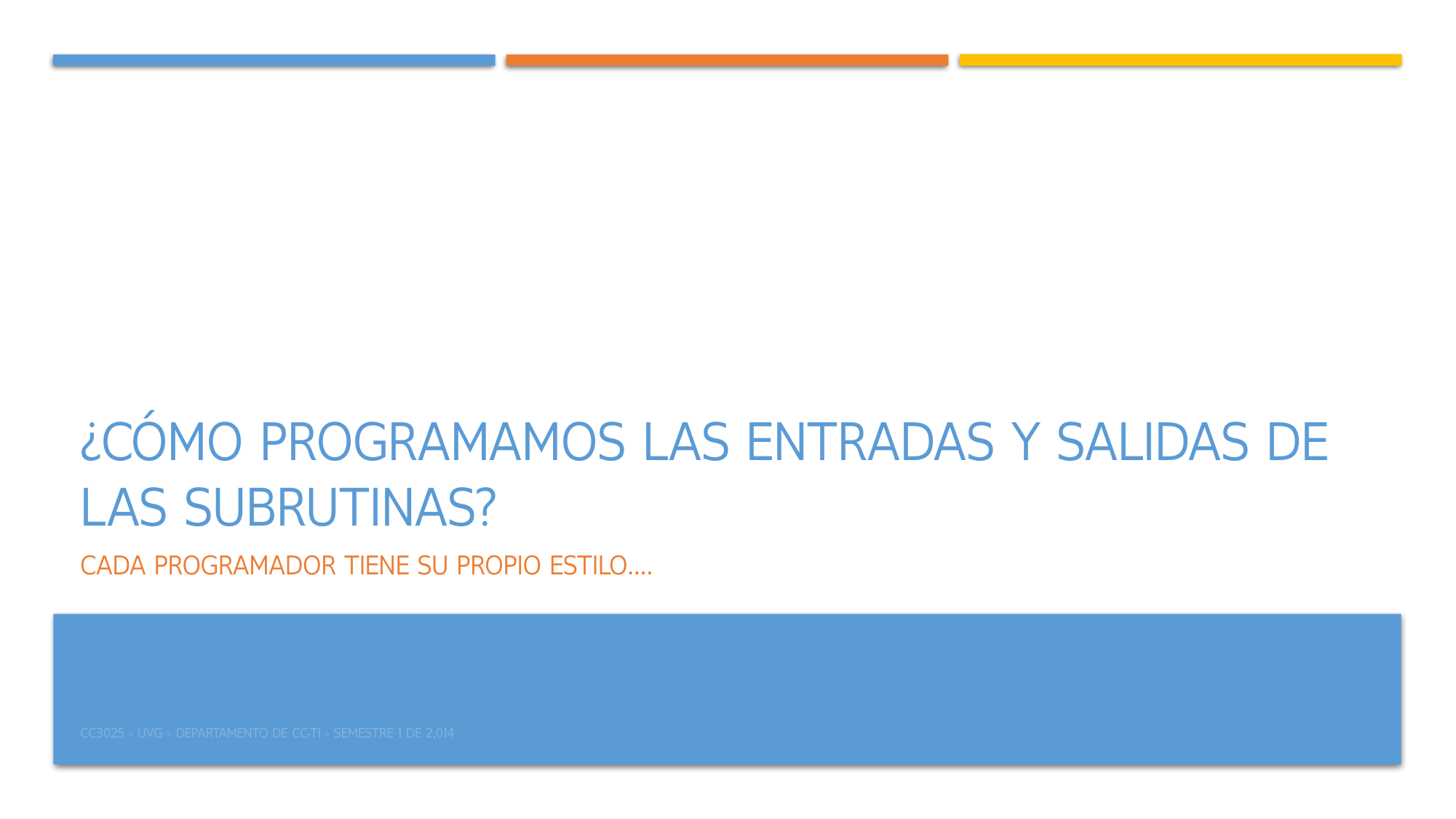

# ¿Cómo programamos las entradas y salidas de las subrutinas?
Cada programador tiene su propio estilo….
CC3025 - UVG - Departamento de CC-TI - Semestre 1 de 2,014